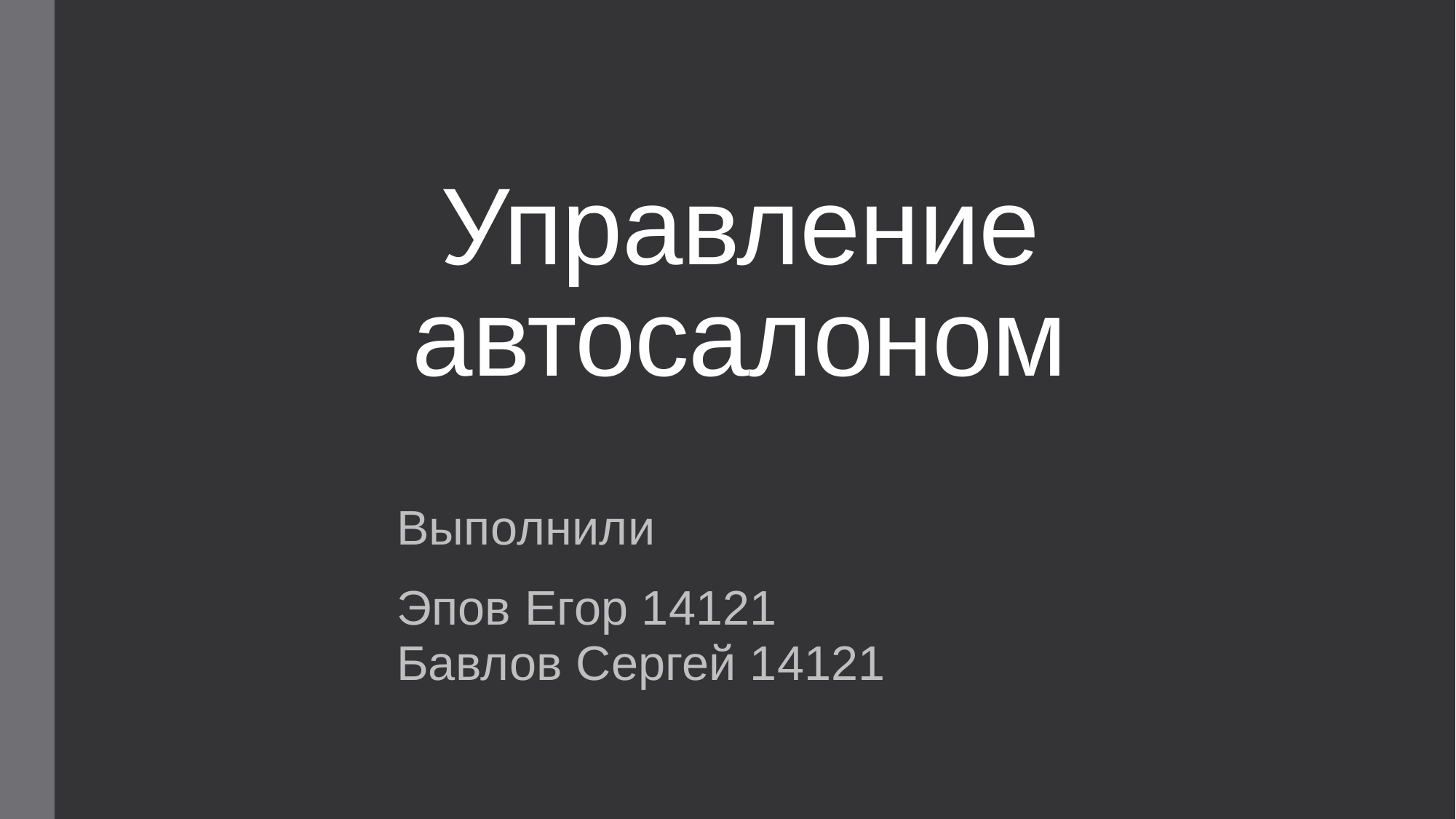

# Управление автосалоном
Выполнили
Эпов Егор 14121
Бавлов Сергей 14121